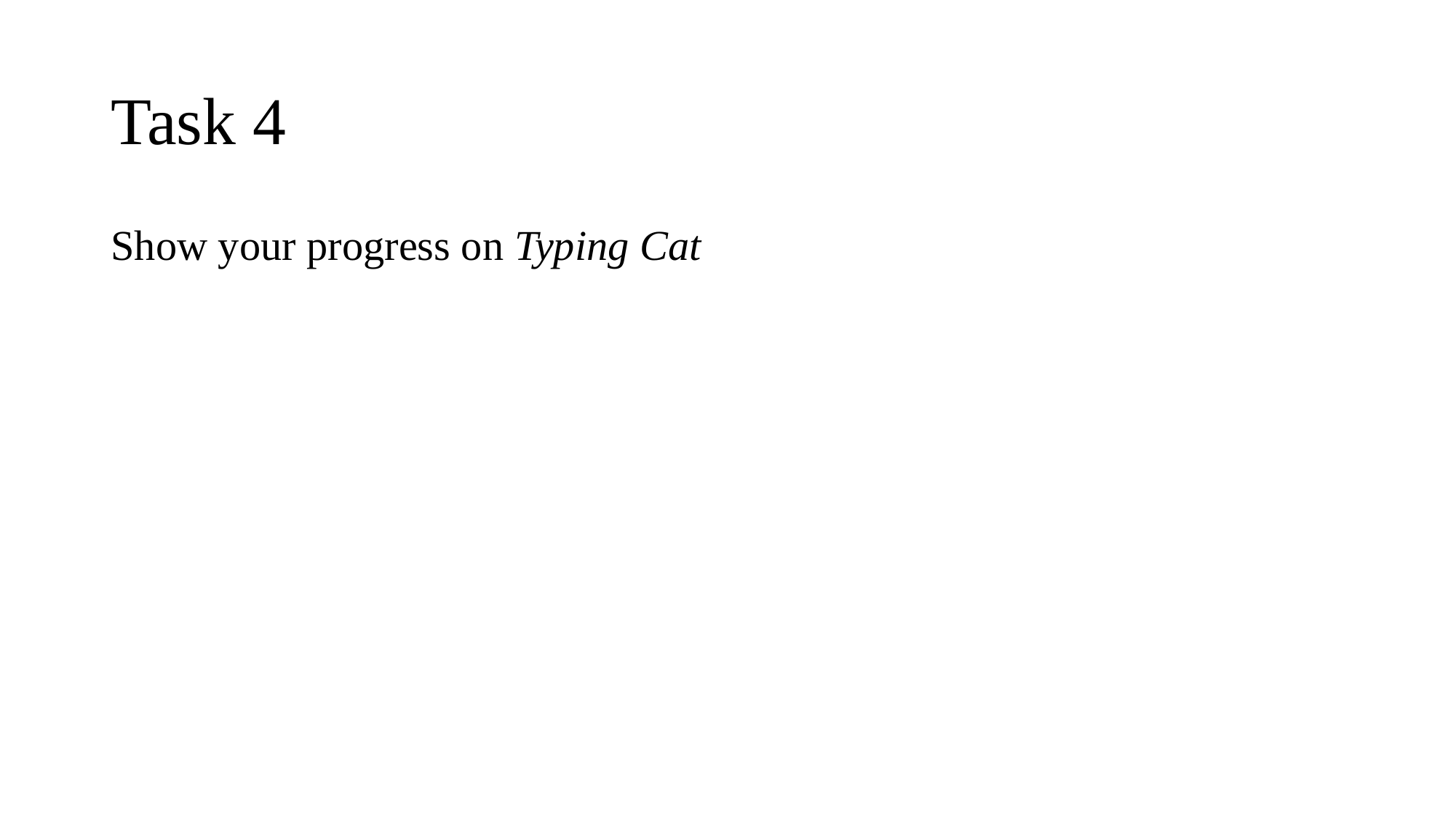

# Task 4
Show your progress on Typing Cat